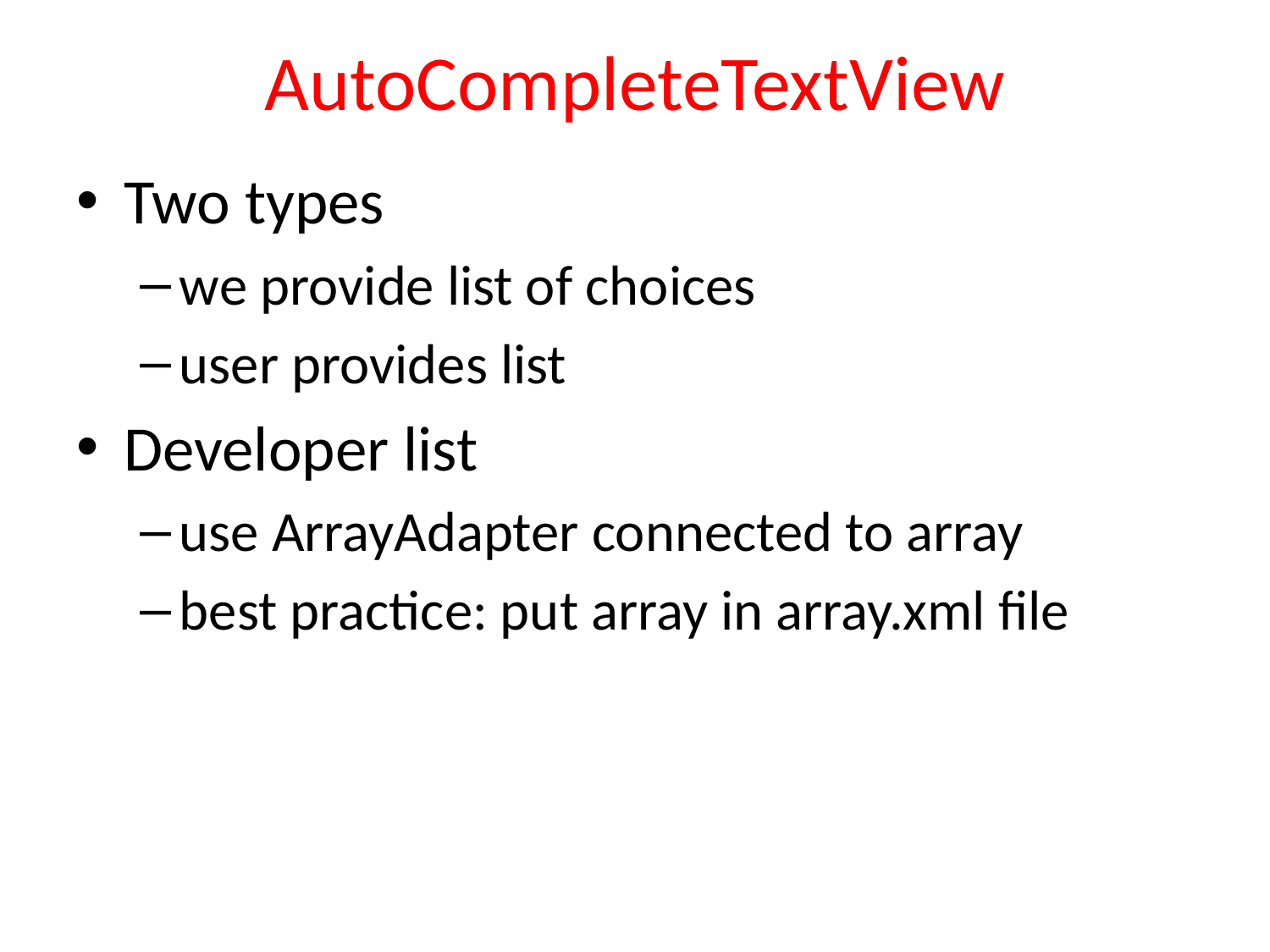

# AutoCompleteTextView
Two types
we provide list of choices
user provides list
Developer list
use ArrayAdapter connected to array
best practice: put array in array.xml file